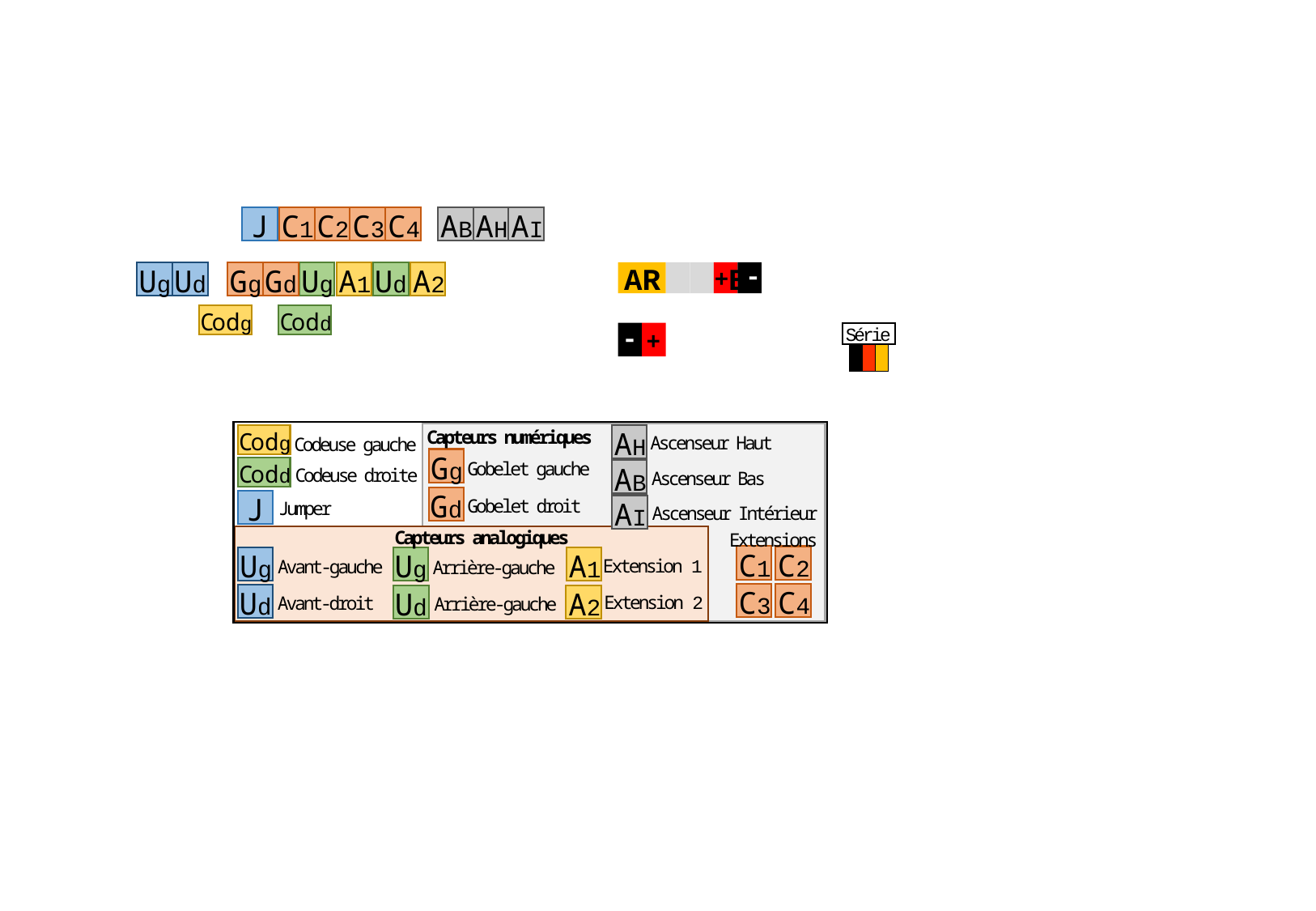

J

C1

C2

C3

C4

AB

AH

AI

-
AR
B
Ug

Ud

Gg

Gd

Ug

A1

Ud

A2

+

Codg
Codd

-
Série
+

AH

Capteurs numériques
Codg

Ascenseur Haut
Codeuse gauche
Gg

Gobelet gauche
Codd

AB

Codeuse droite
Ascenseur Bas
Gd

J

Gobelet droit
AI

Jumper
Ascenseur Intérieur
Capteurs analogiques
Extensions

C1

C2

Ug

A1

Ug

Extension 1
Avant-gauche
Arrière-gauche
C3

C4

Ud

Ud

A2

Extension 2
Avant-droit
Arrière-gauche